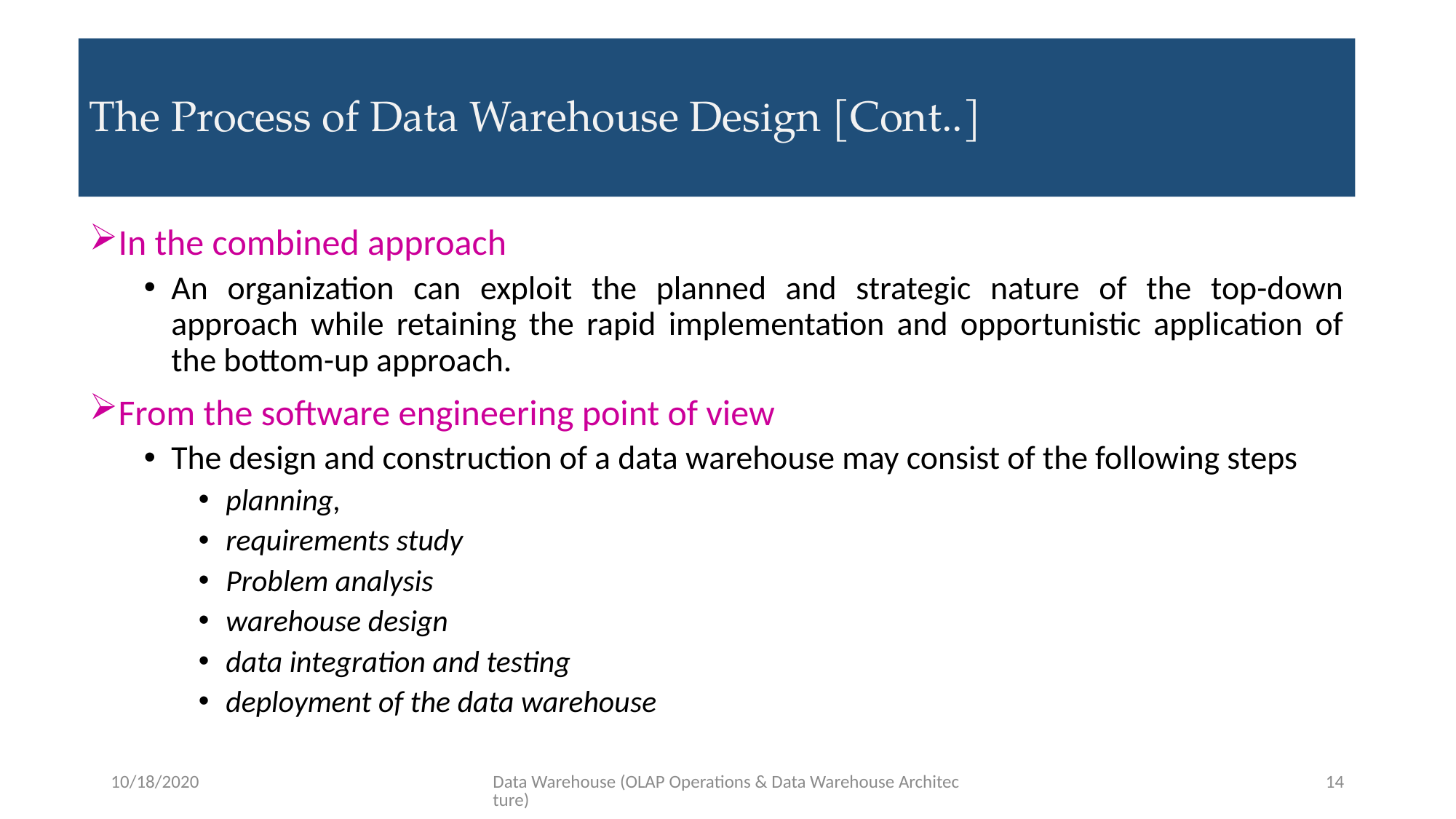

# The Process of Data Warehouse Design [Cont..]
In the combined approach
An organization can exploit the planned and strategic nature of the top-down approach while retaining the rapid implementation and opportunistic application of the bottom-up approach.
From the software engineering point of view
The design and construction of a data warehouse may consist of the following steps
planning,
requirements study
Problem analysis
warehouse design
data integration and testing
deployment of the data warehouse
10/18/2020
Data Warehouse (OLAP Operations & Data Warehouse Architecture)
14